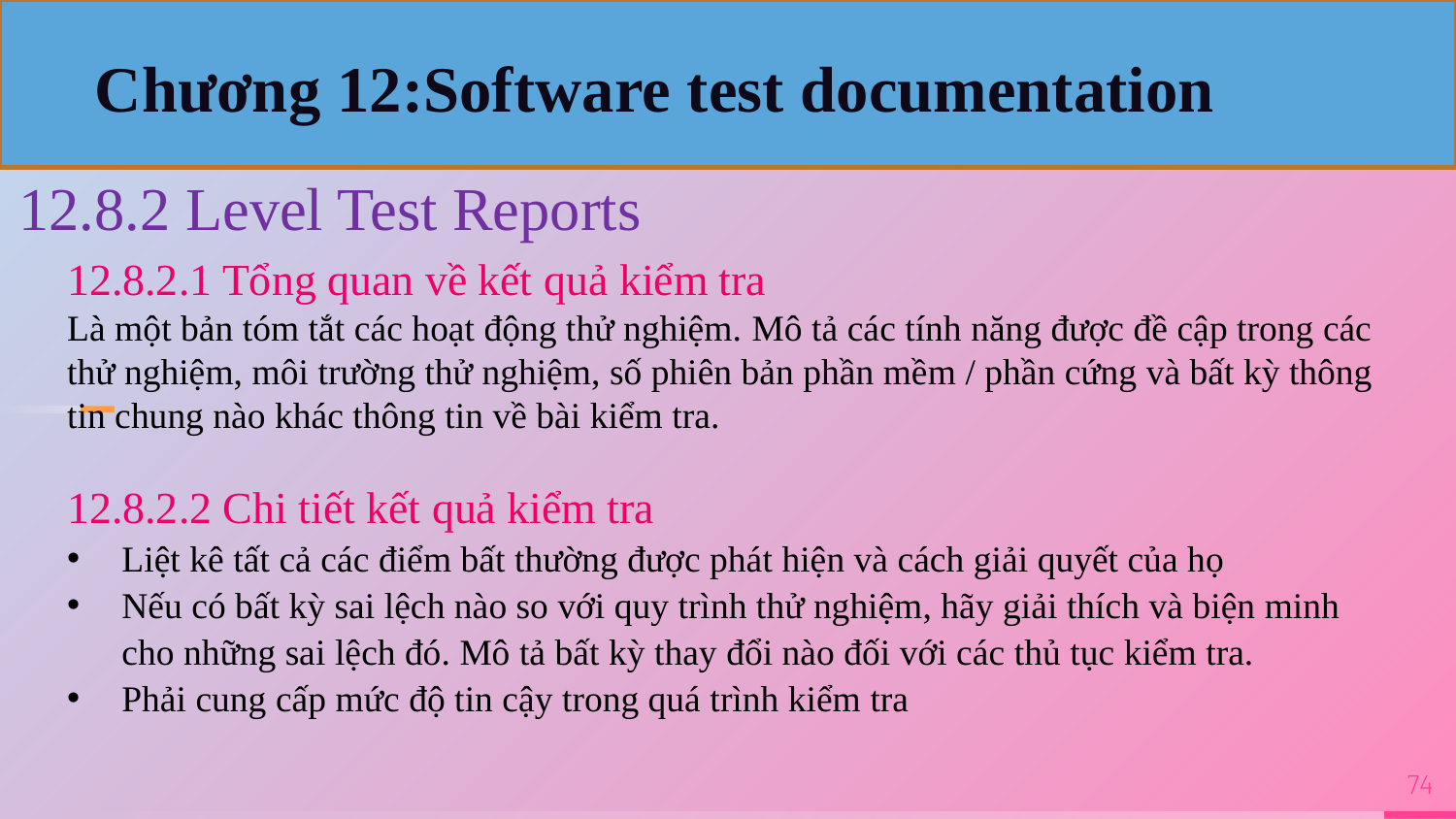

Chương 12:Software test documentation
12.8.2 Level Test Reports
12.8.2.1 Tổng quan về kết quả kiểm tra
Là một bản tóm tắt các hoạt động thử nghiệm. Mô tả các tính năng được đề cập trong các thử nghiệm, môi trường thử nghiệm, số phiên bản phần mềm / phần cứng và bất kỳ thông tin chung nào khác thông tin về bài kiểm tra.

12.8.2.2 Chi tiết kết quả kiểm tra
Liệt kê tất cả các điểm bất thường được phát hiện và cách giải quyết của họ
Nếu có bất kỳ sai lệch nào so với quy trình thử nghiệm, hãy giải thích và biện minh cho những sai lệch đó. Mô tả bất kỳ thay đổi nào đối với các thủ tục kiểm tra.
Phải cung cấp mức độ tin cậy trong quá trình kiểm tra
74